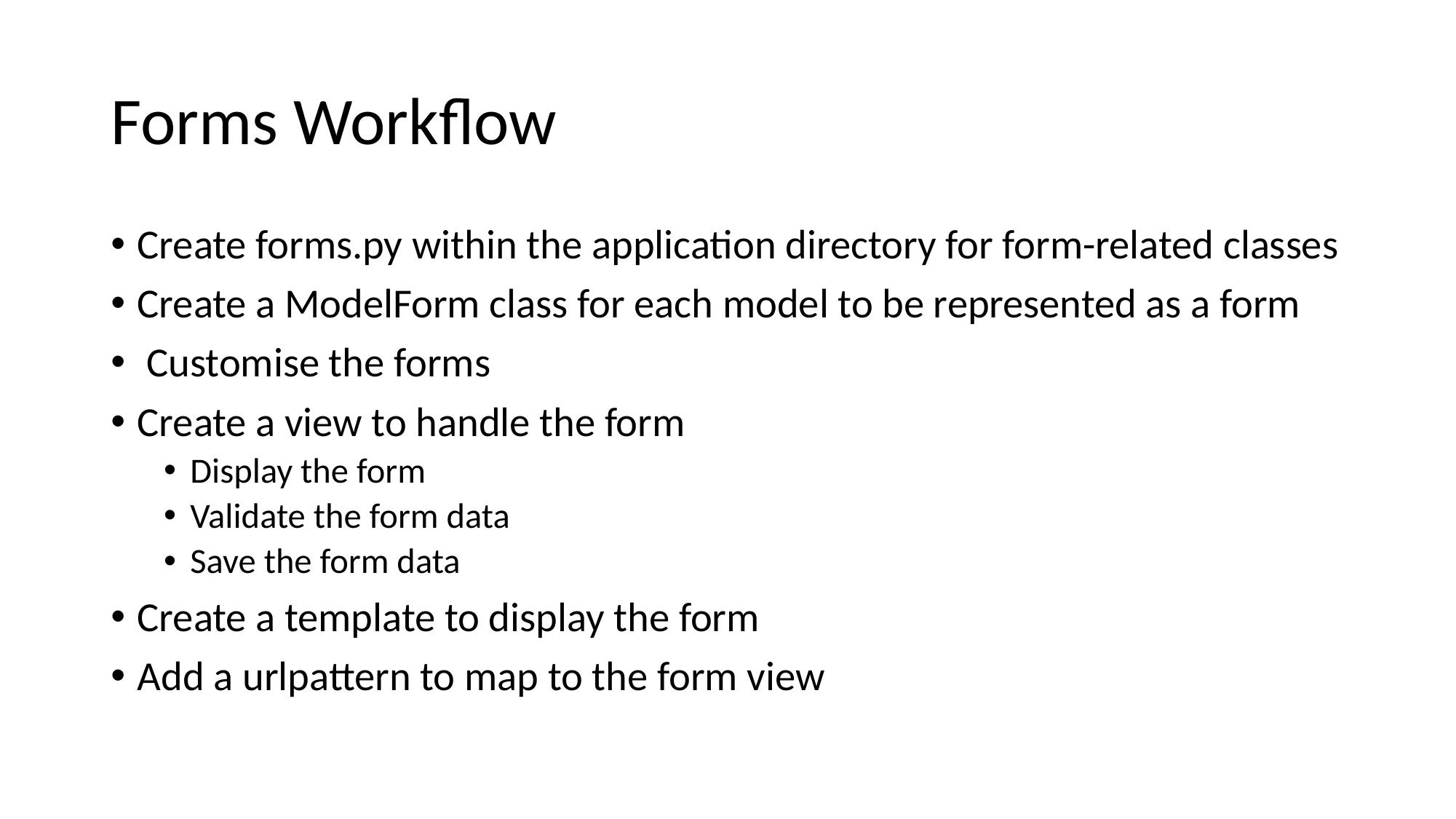

# Forms Workflow
Create forms.py within the application directory for form-related classes
Create a ModelForm class for each model to be represented as a form
 Customise the forms
Create a view to handle the form
Display the form
Validate the form data
Save the form data
Create a template to display the form
Add a urlpattern to map to the form view